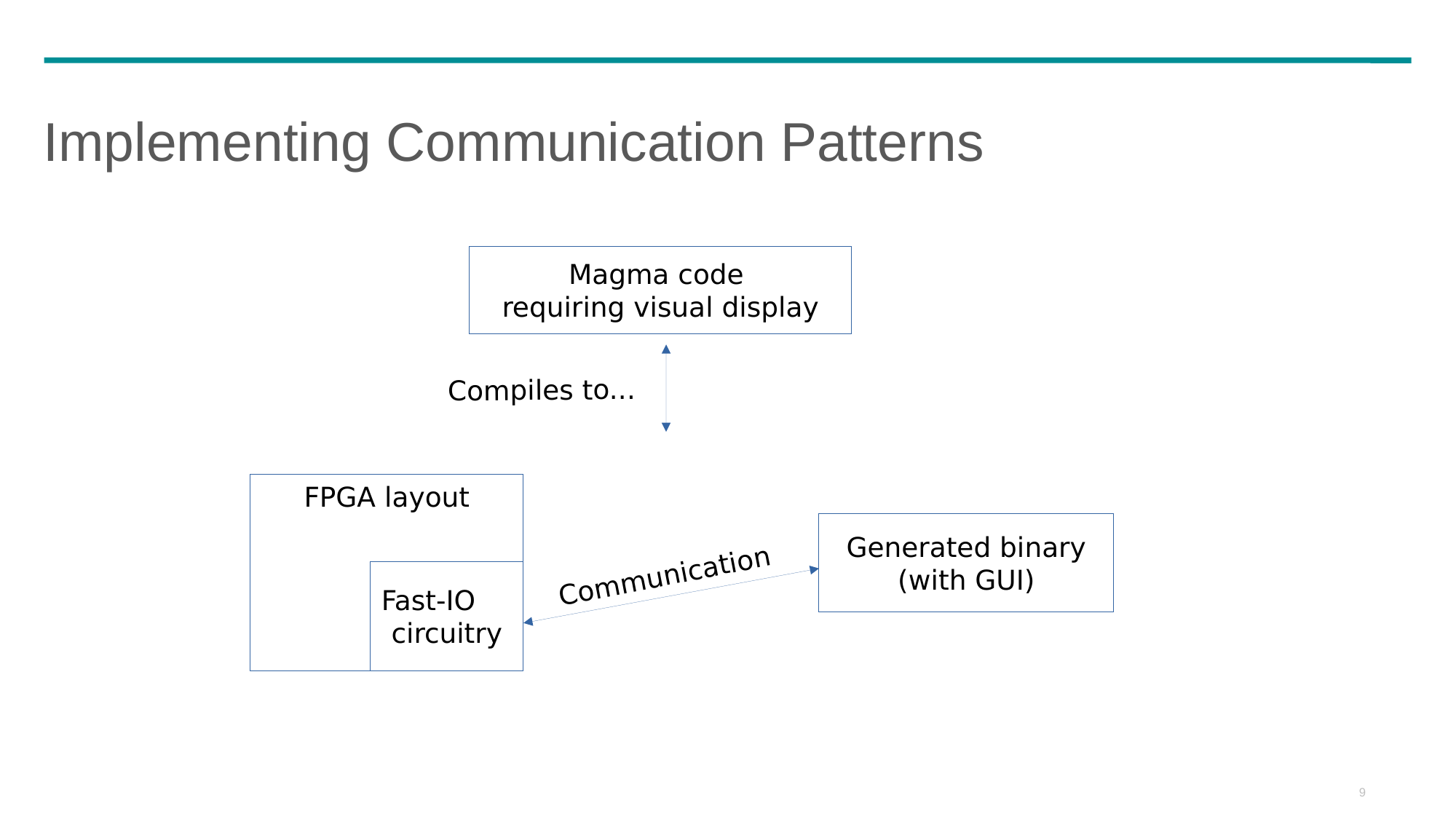

Implementing Communication Patterns
Magma code
requiring visual display

Compiles to...
FPGA layout
Generated binary
(with GUI)
Communication
Fast-IO
circuitry